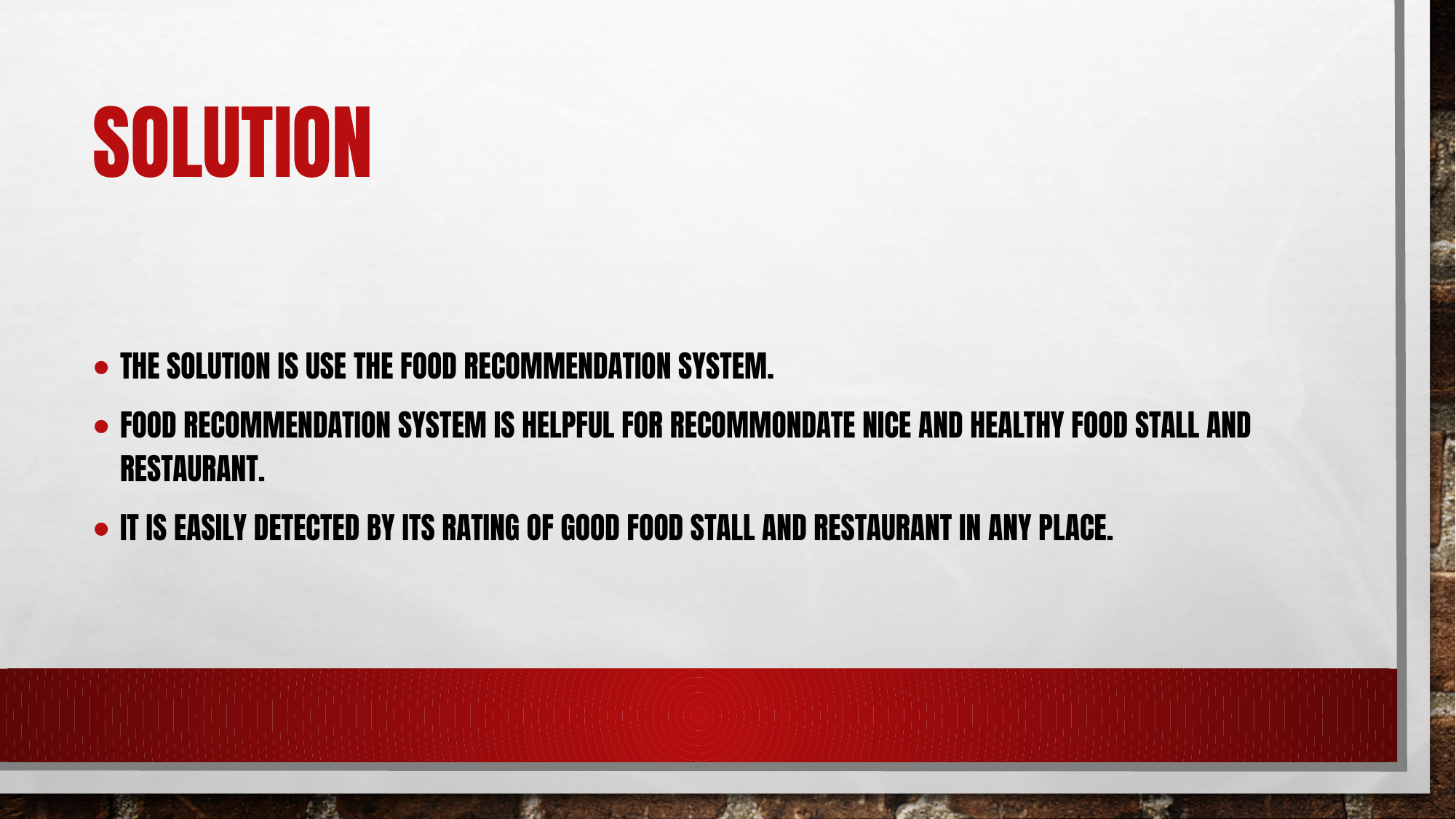

# solution
The solution is use the food recommendation system.
Food recommendation system is helpful for recommondate nice and healthy food stall and restaurant.
It is easily detected by its rating of good food stall and restaurant in any place.